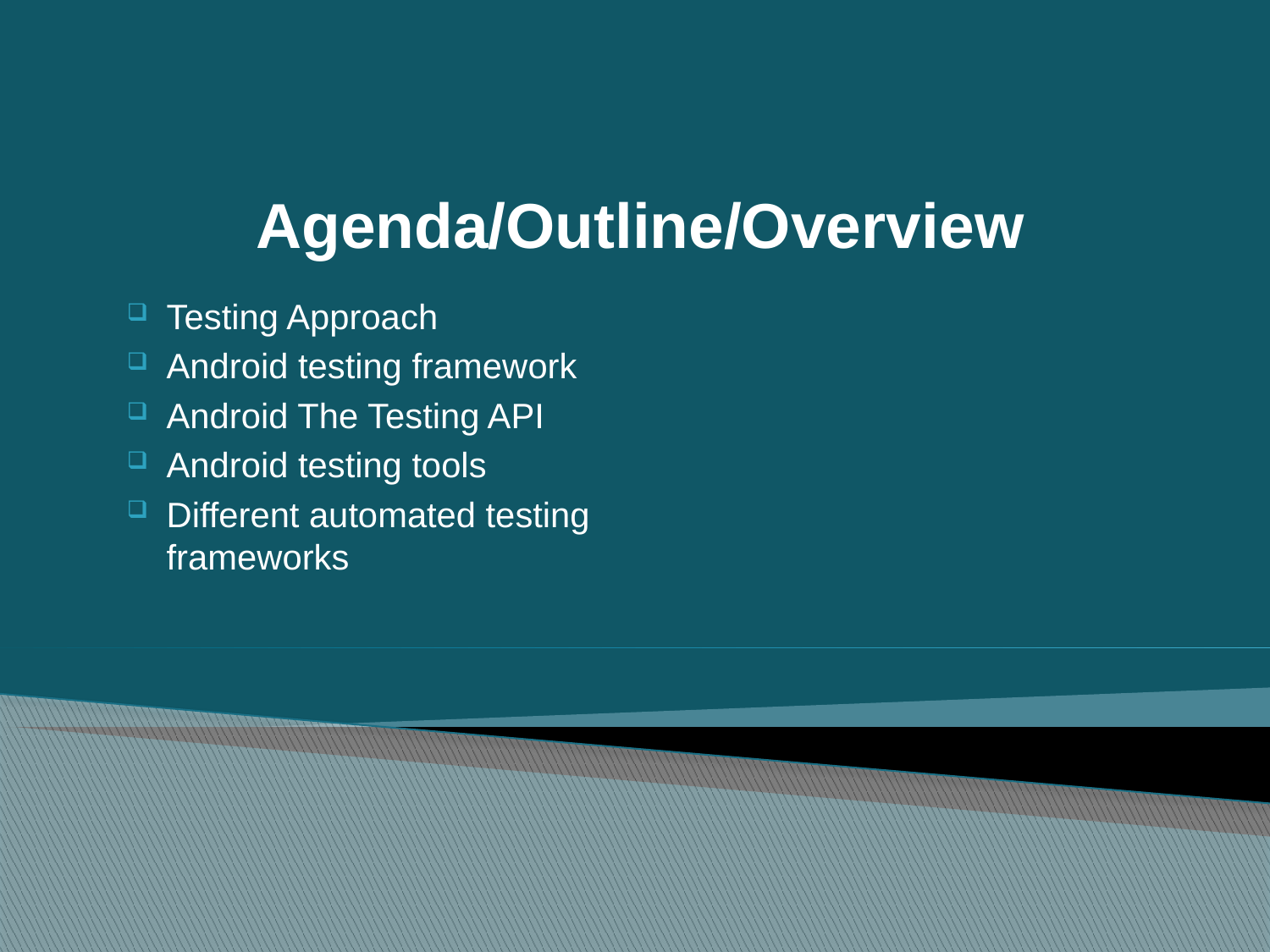

# Agenda/Outline/Overview
Testing Approach
Android testing framework
Android The Testing API
Android testing tools
Different automated testing frameworks